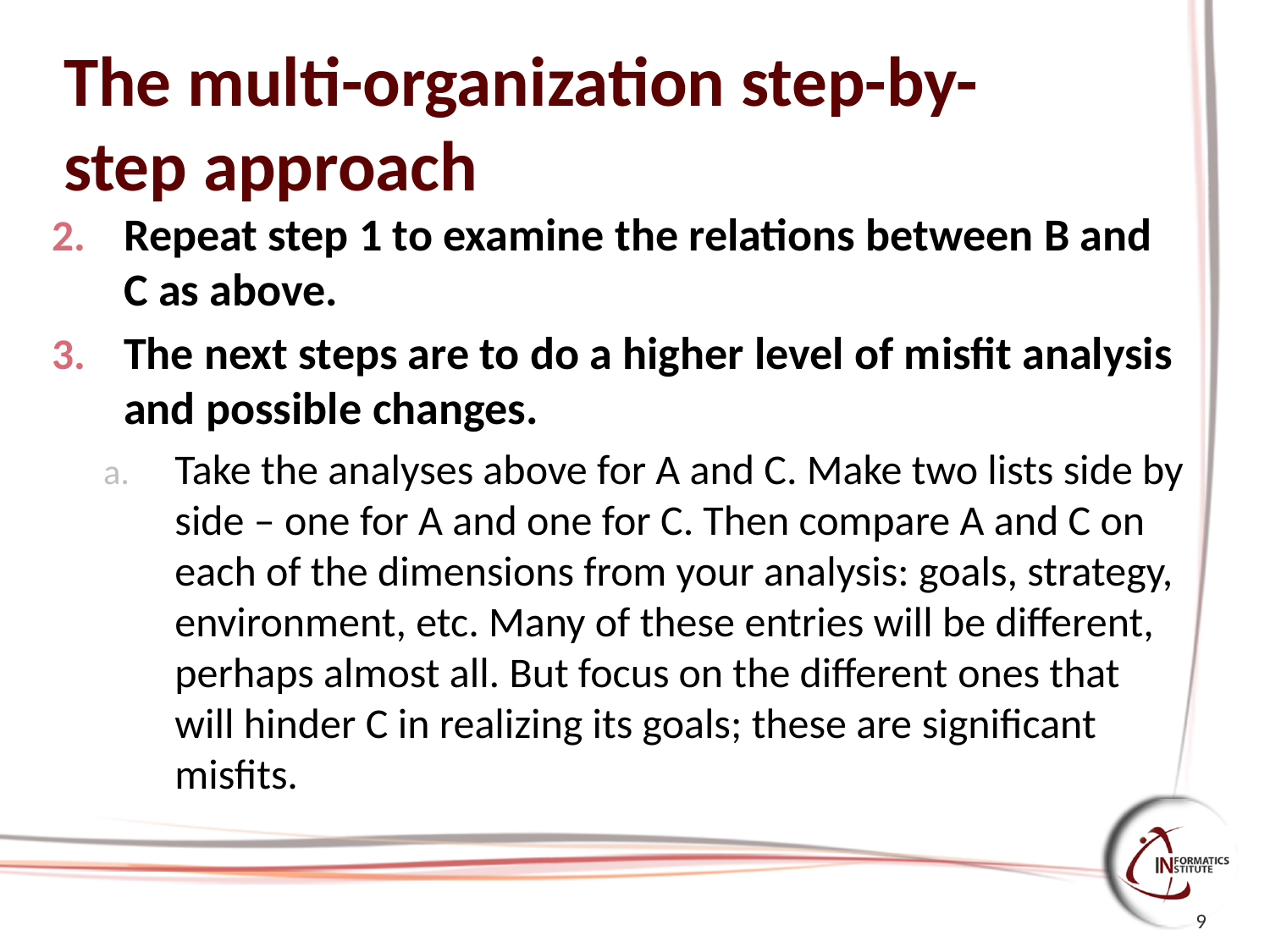

# The multi-organization step-by-step approach
Repeat step 1 to examine the relations between B and C as above.
The next steps are to do a higher level of misfit analysis and possible changes.
Take the analyses above for A and C. Make two lists side by side – one for A and one for C. Then compare A and C on each of the dimensions from your analysis: goals, strategy, environment, etc. Many of these entries will be different, perhaps almost all. But focus on the different ones that will hinder C in realizing its goals; these are significant misfits.
9